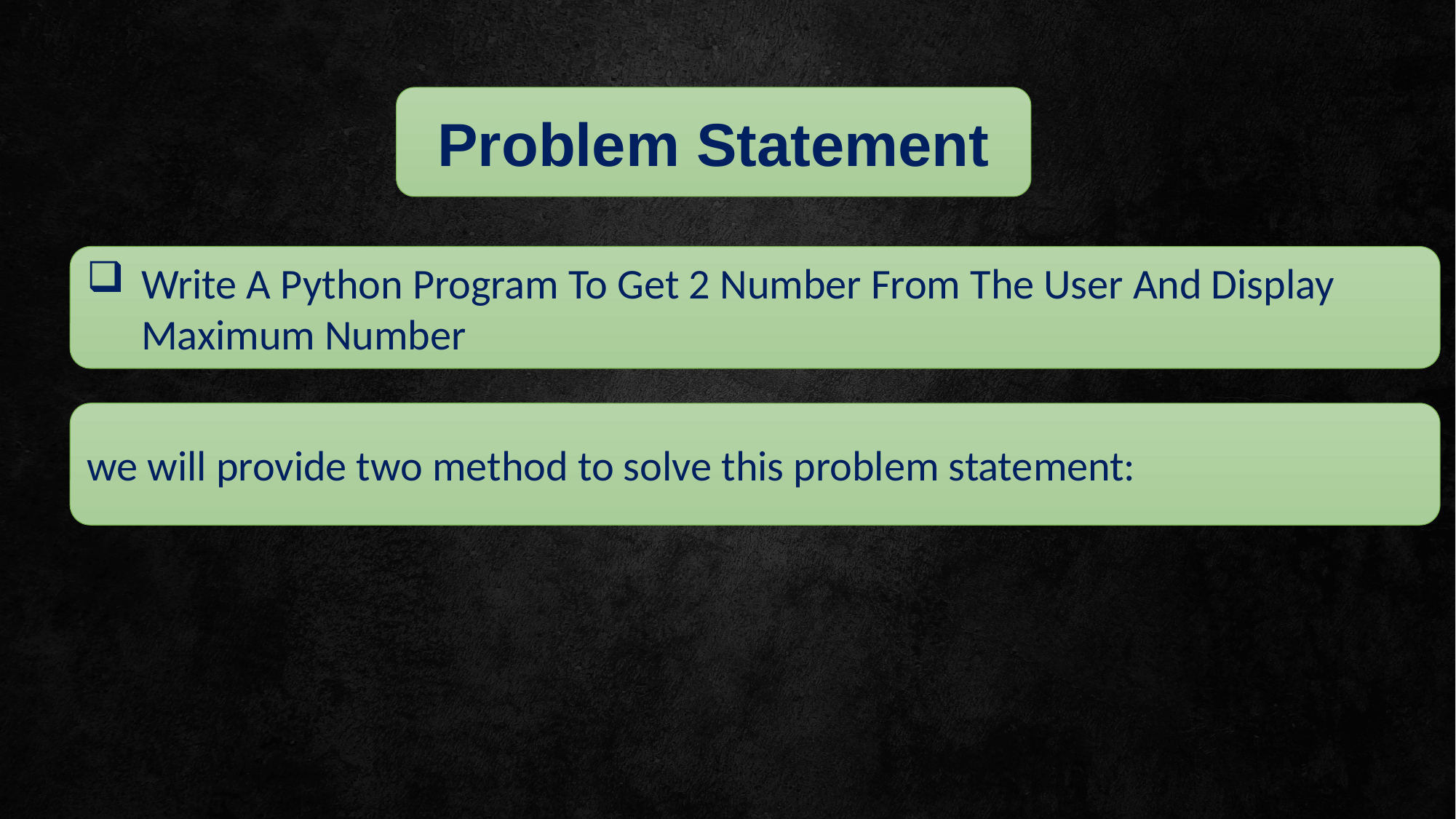

Problem Statement
Write A Python Program To Get 2 Number From The User And Display Maximum Number
we will provide two method to solve this problem statement: